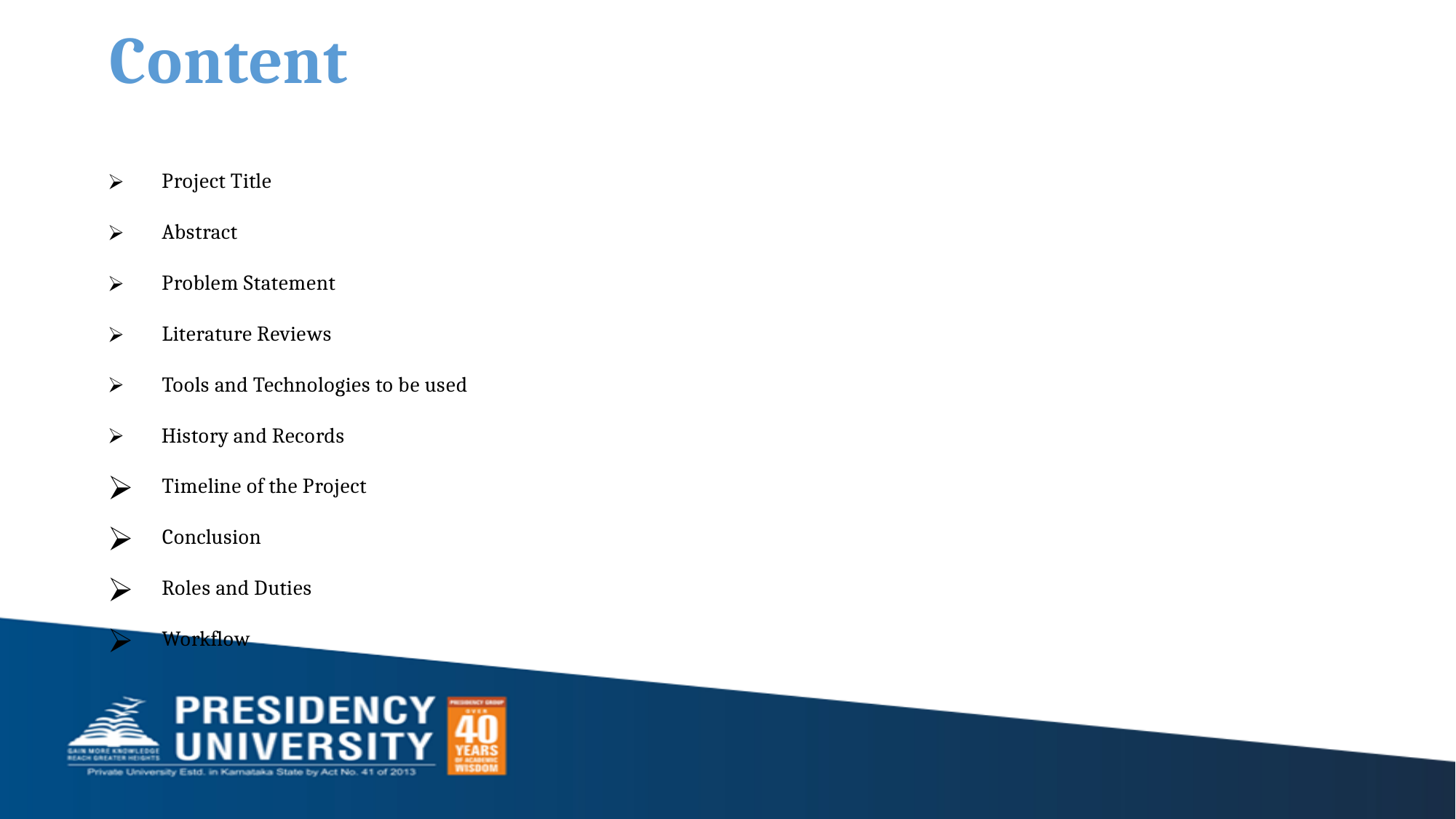

# Content
Project Title
Abstract
Problem Statement
Literature Reviews
Tools and Technologies to be used
History and Records
Timeline of the Project
Conclusion
Roles and Duties
Workflow